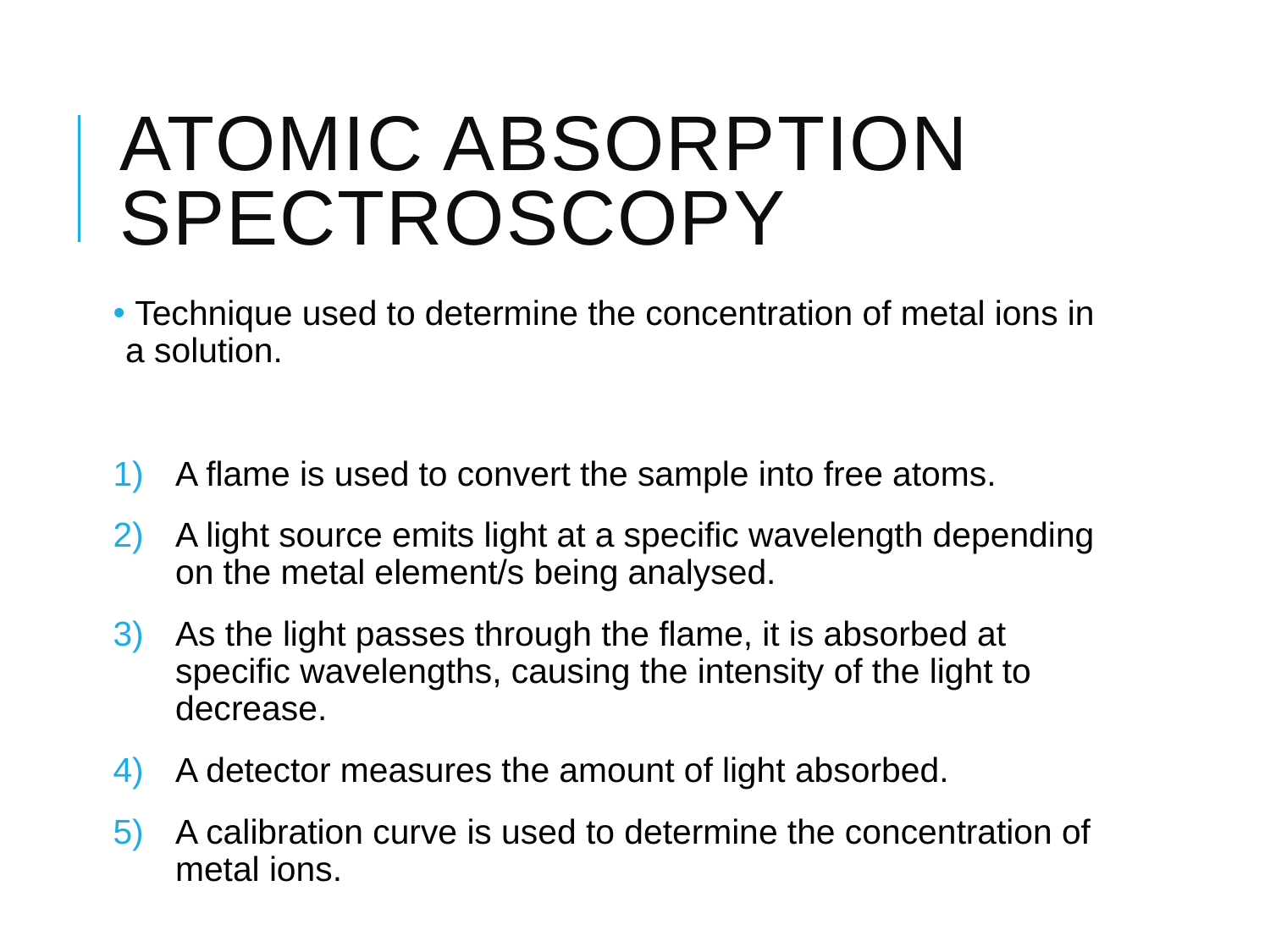

# Atomic absorption spectroscopy
 Technique used to determine the concentration of metal ions in a solution.

A flame is used to convert the sample into free atoms.
A light source emits light at a specific wavelength depending on the metal element/s being analysed.
As the light passes through the flame, it is absorbed at specific wavelengths, causing the intensity of the light to decrease.
A detector measures the amount of light absorbed.
A calibration curve is used to determine the concentration of metal ions.